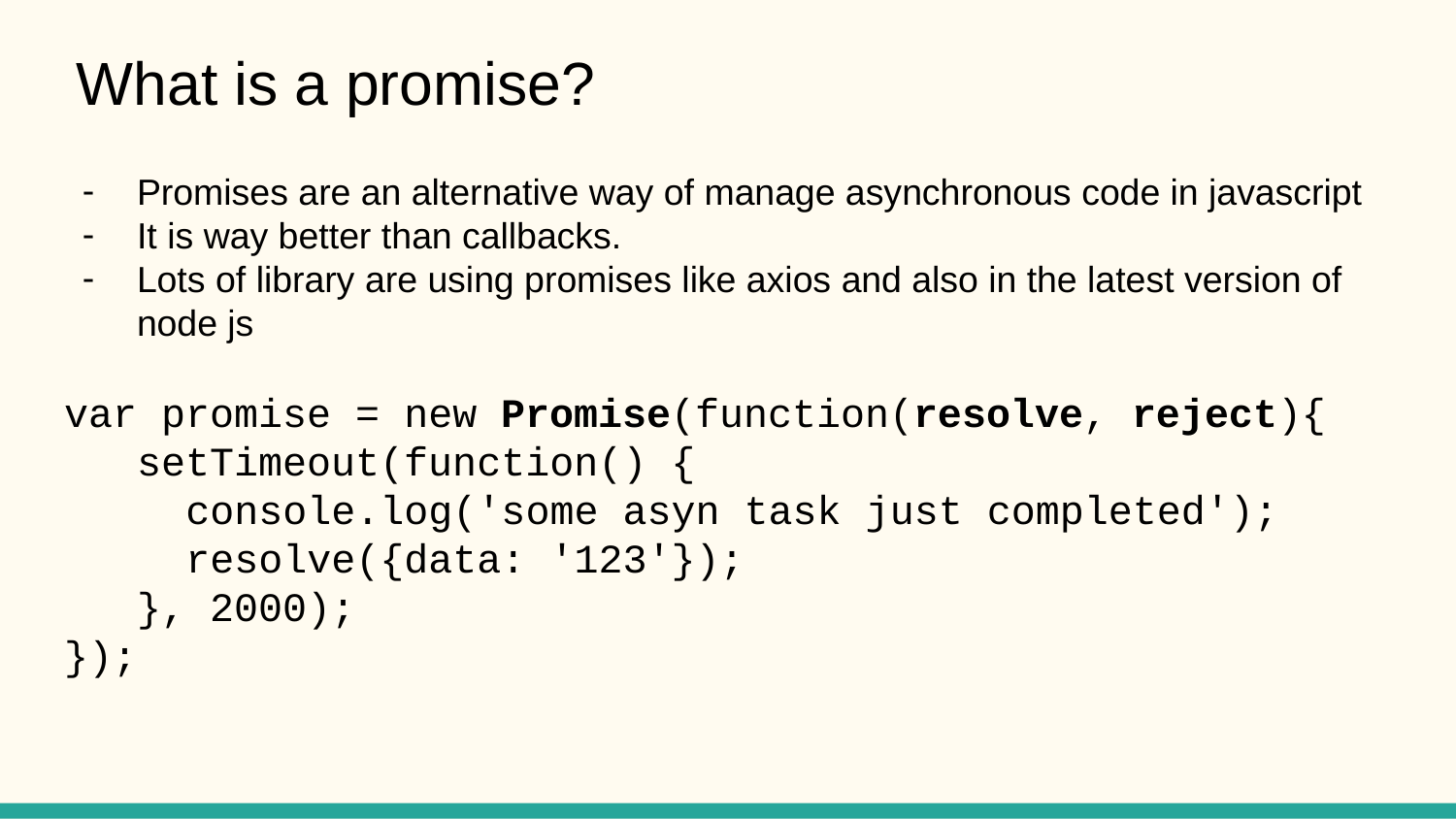

# What is a promise?
Promises are an alternative way of manage asynchronous code in javascript
It is way better than callbacks.
Lots of library are using promises like axios and also in the latest version of node js

var promise = new Promise(function(resolve, reject){
   setTimeout(function() {
     console.log('some asyn task just completed');
     resolve({data: '123'});
   }, 2000);
});